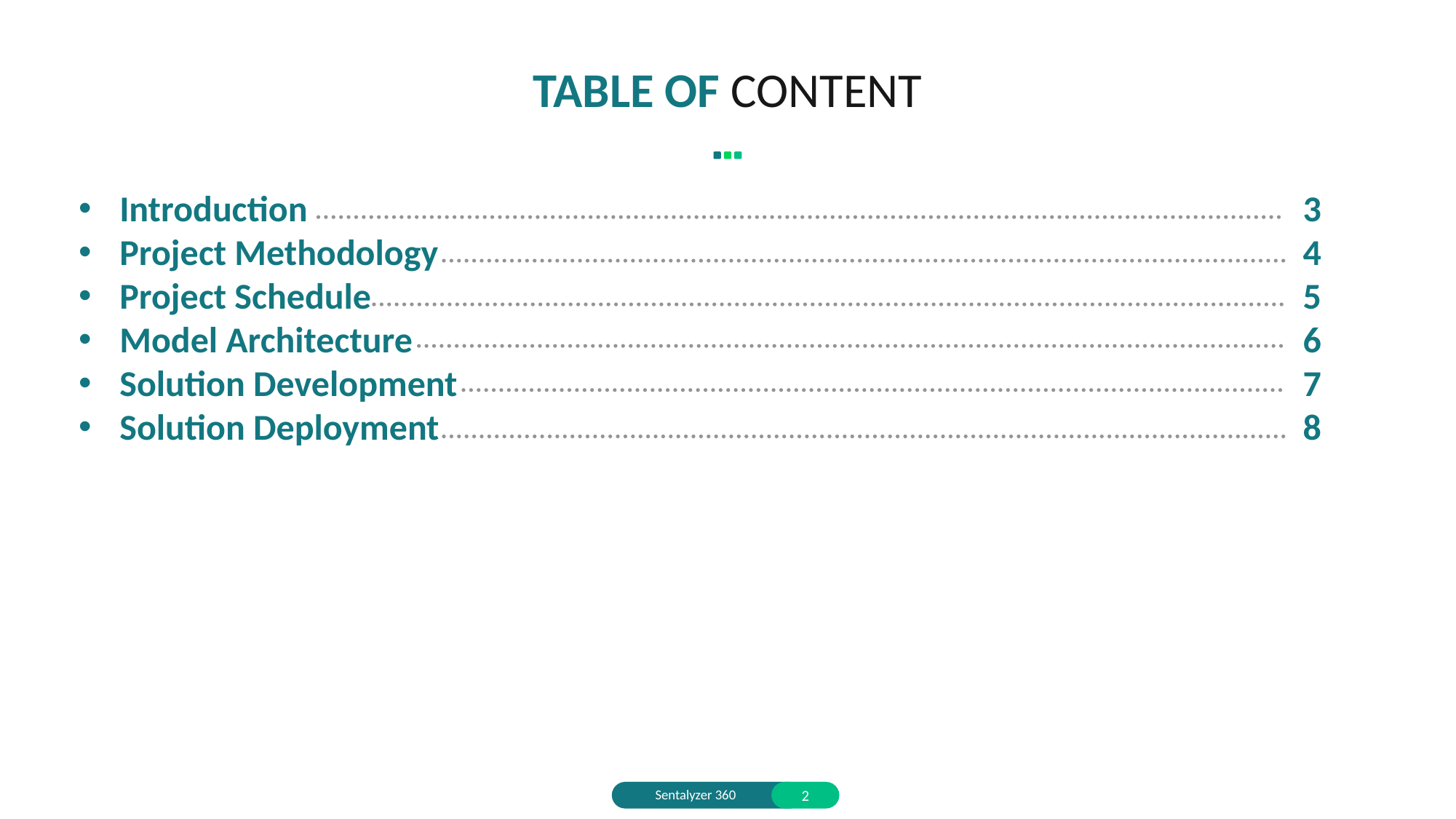

TABLE OF CONTENT

Introduction
Project Methodology
Project Schedule
Model Architecture
Solution Development
Solution Deployment

3
4
5
6
7
8

2
Sentalyzer 360